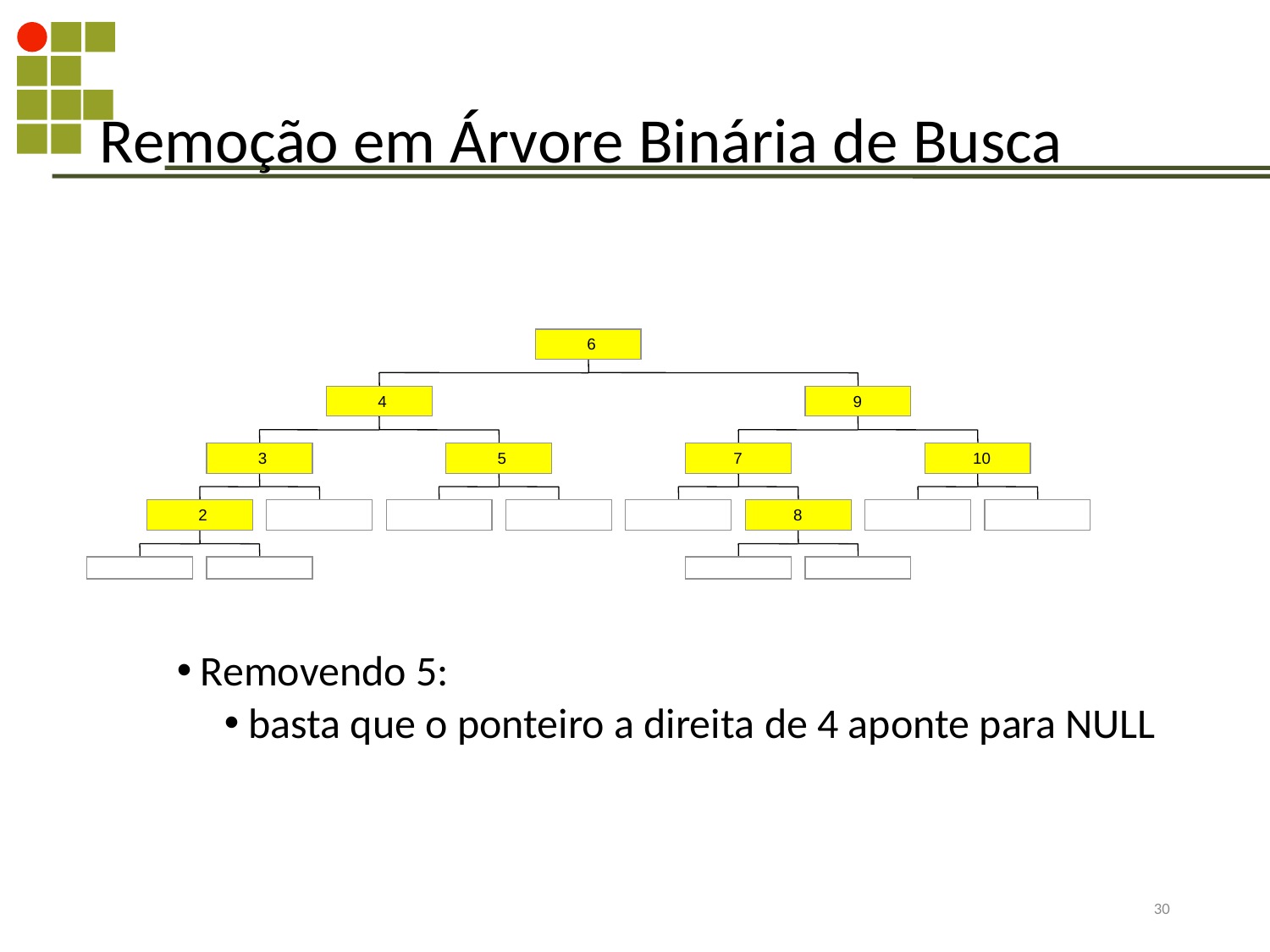

Remoção em Árvore Binária de Busca

6

4
9

3
5
7
10

2
8

Removendo 5:
basta que o ponteiro a direita de 4 aponte para NULL

30